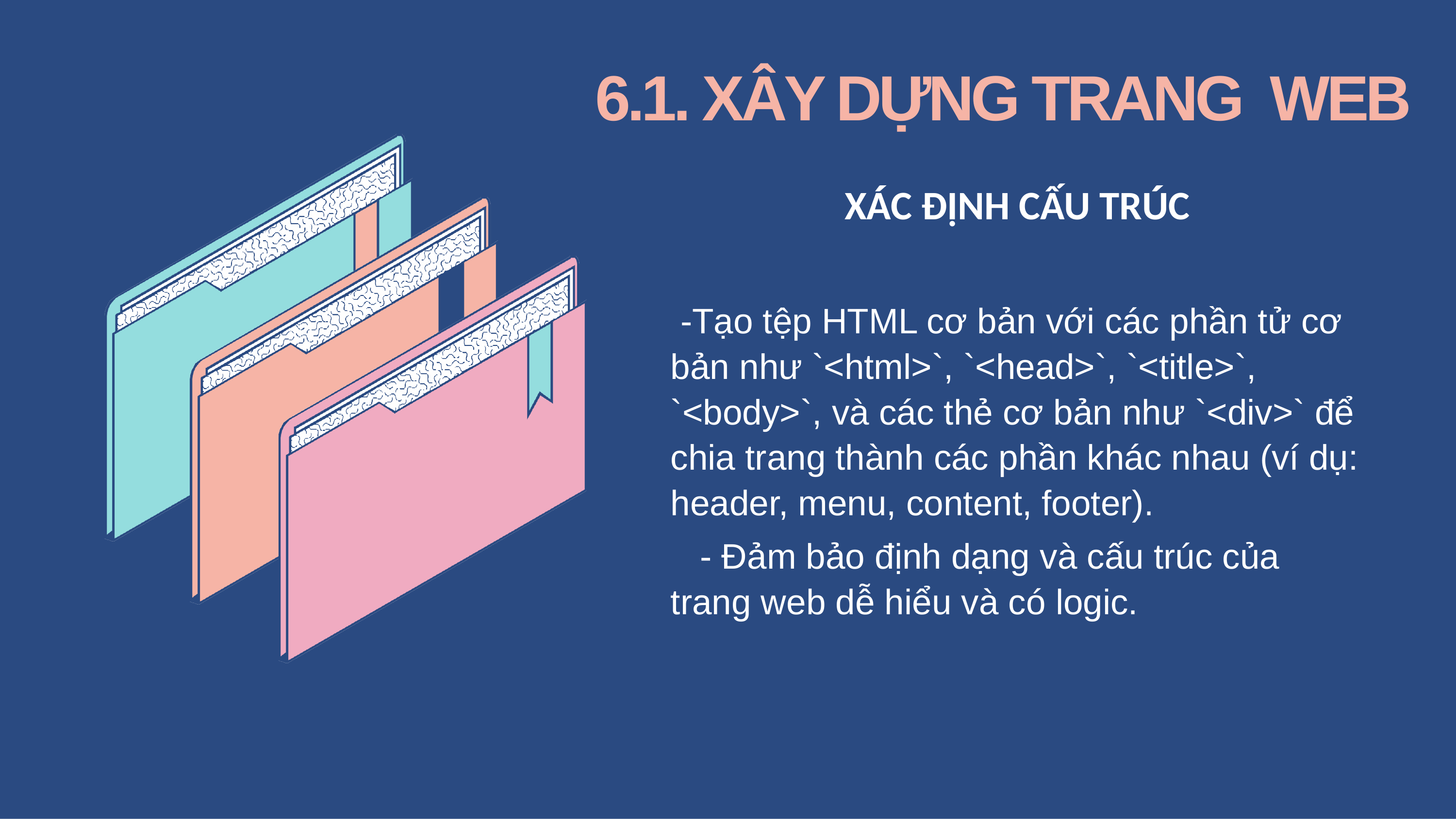

# 6.1. XÂY DỰNG TRANG  WEB

XÁC ĐỊNH CẤU TRÚC

 -Tạo tệp HTML cơ bản với các phần tử cơ bản như `<html>`, `<head>`, `<title>`, `<body>`, và các thẻ cơ bản như `<div>` để chia trang thành các phần khác nhau (ví dụ: header, menu, content, footer).
   - Đảm bảo định dạng và cấu trúc của trang web dễ hiểu và có logic.